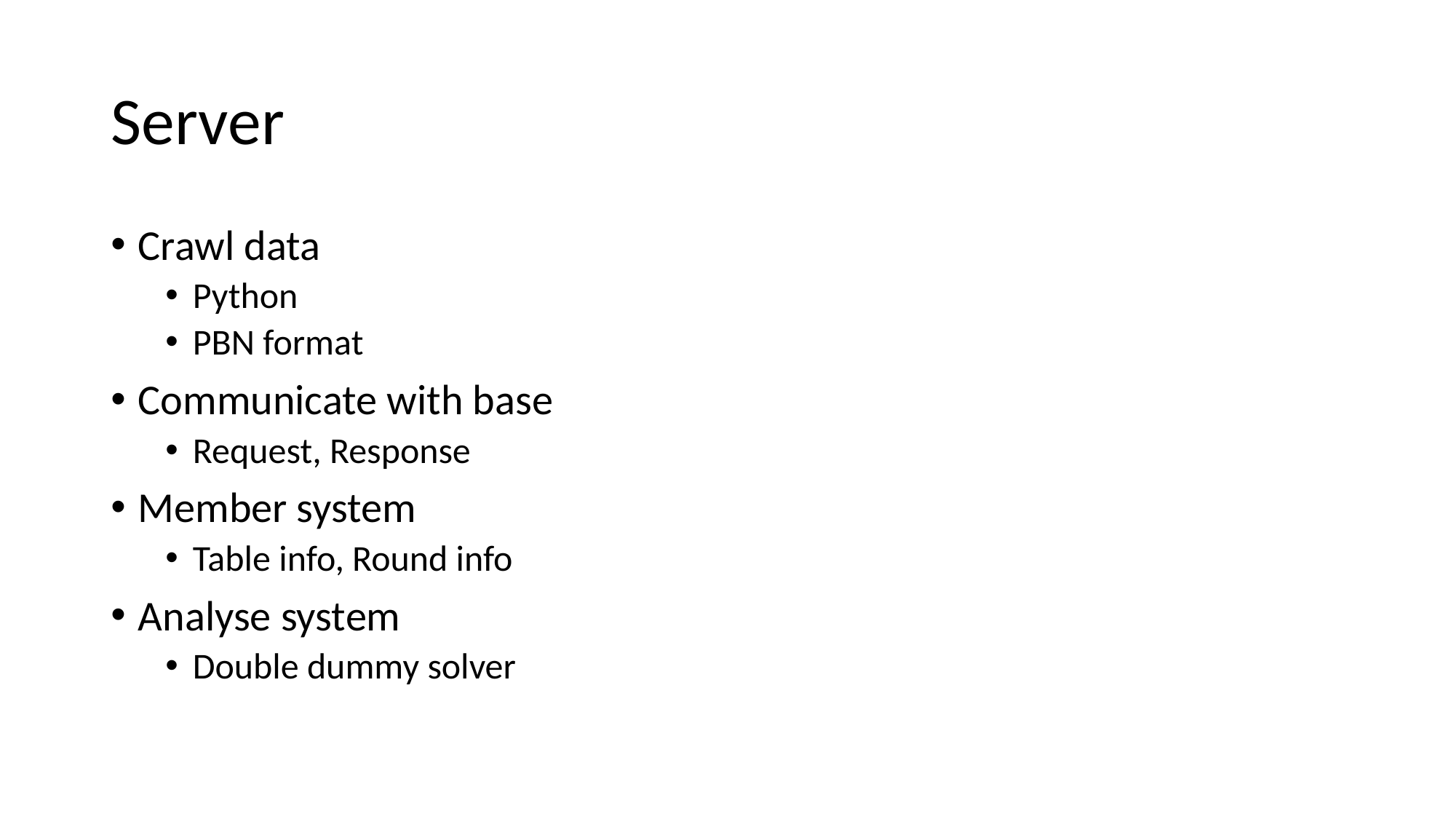

# Server
Crawl data
Python
PBN format
Communicate with base
Request, Response
Member system
Table info, Round info
Analyse system
Double dummy solver